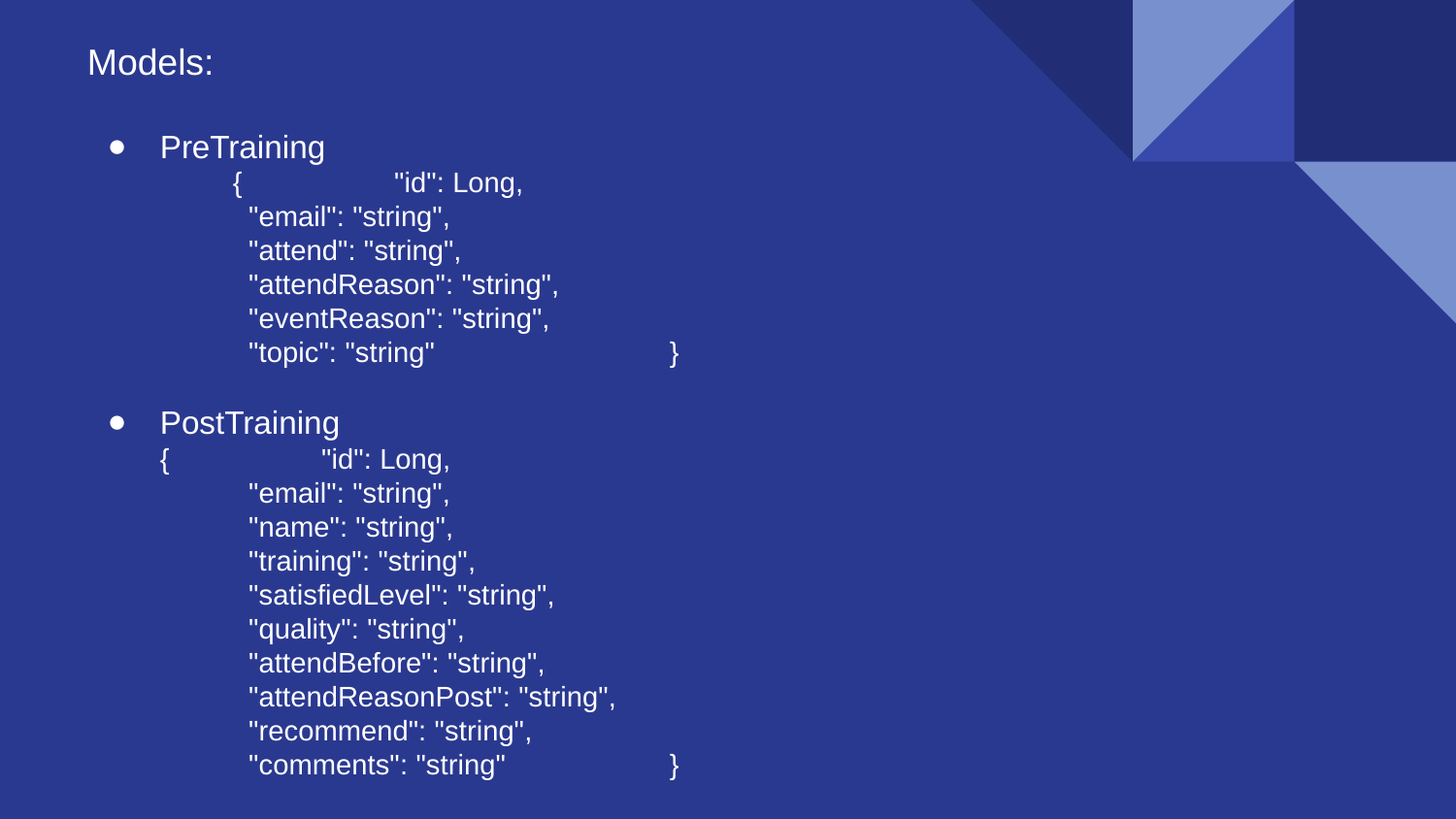

Models:

PreTraining
	{	  "id": Long,
  "email": "string",
  "attend": "string",
  "attendReason": "string",
  "eventReason": "string",
  "topic": "string"		}

PostTraining
{	  "id": Long,
  "email": "string",
  "name": "string",
  "training": "string",
  "satisfiedLevel": "string",
  "quality": "string",
  "attendBefore": "string",
  "attendReasonPost": "string",
  "recommend": "string",
  "comments": "string"		}